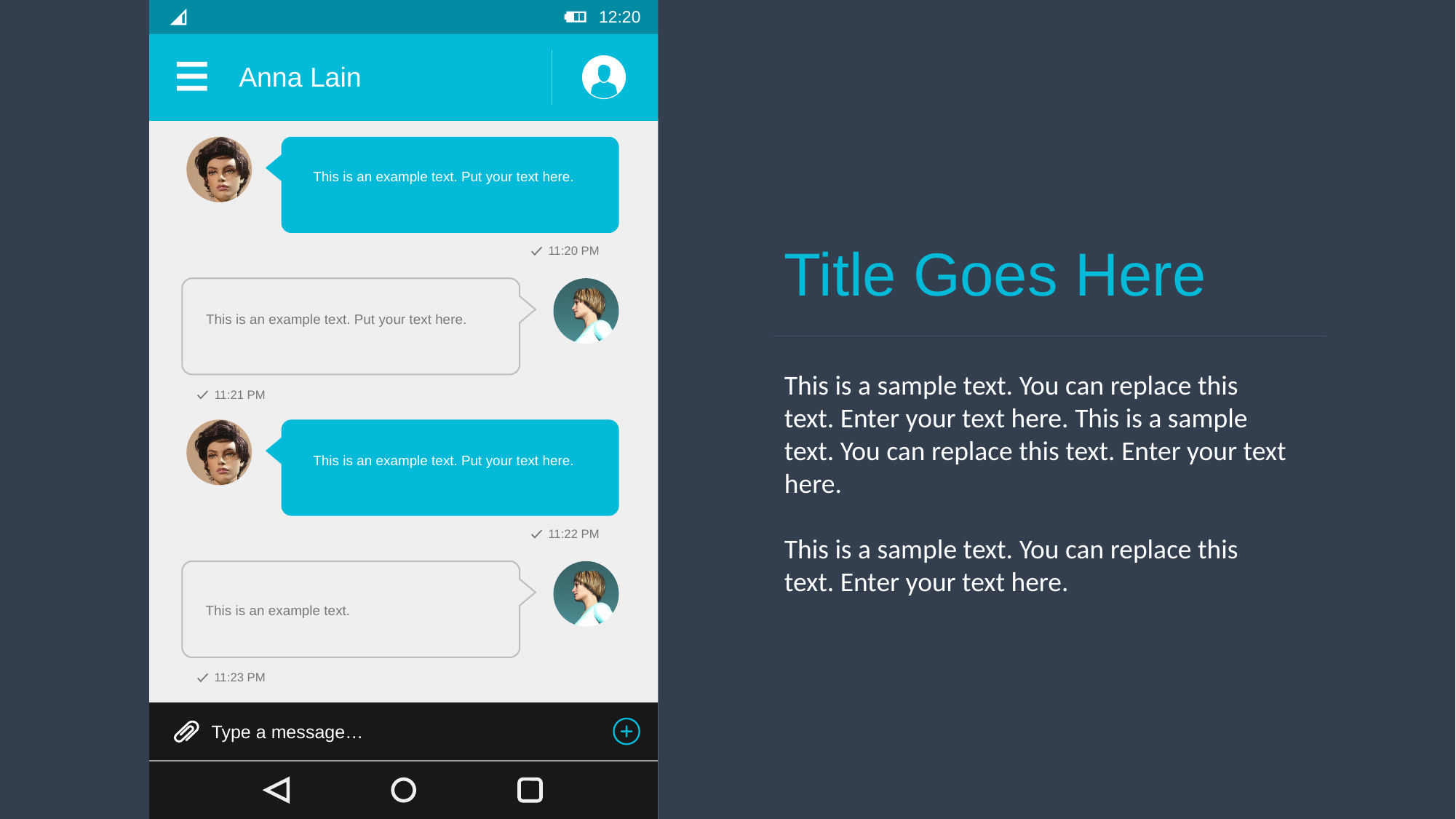

12:20

Anna Lain

11:20 PM

This is an example text. Put your text here.
Title Goes Here

11:21 PM

This is an example text. Put your text here.
This is a sample text. You can replace this text. Enter your text here. This is a sample text. You can replace this text. Enter your text here.

This is a sample text. You can replace this text. Enter your text here.

11:22 PM

This is an example text. Put your text here.

11:23 PM

This is an example text.

Type a message…